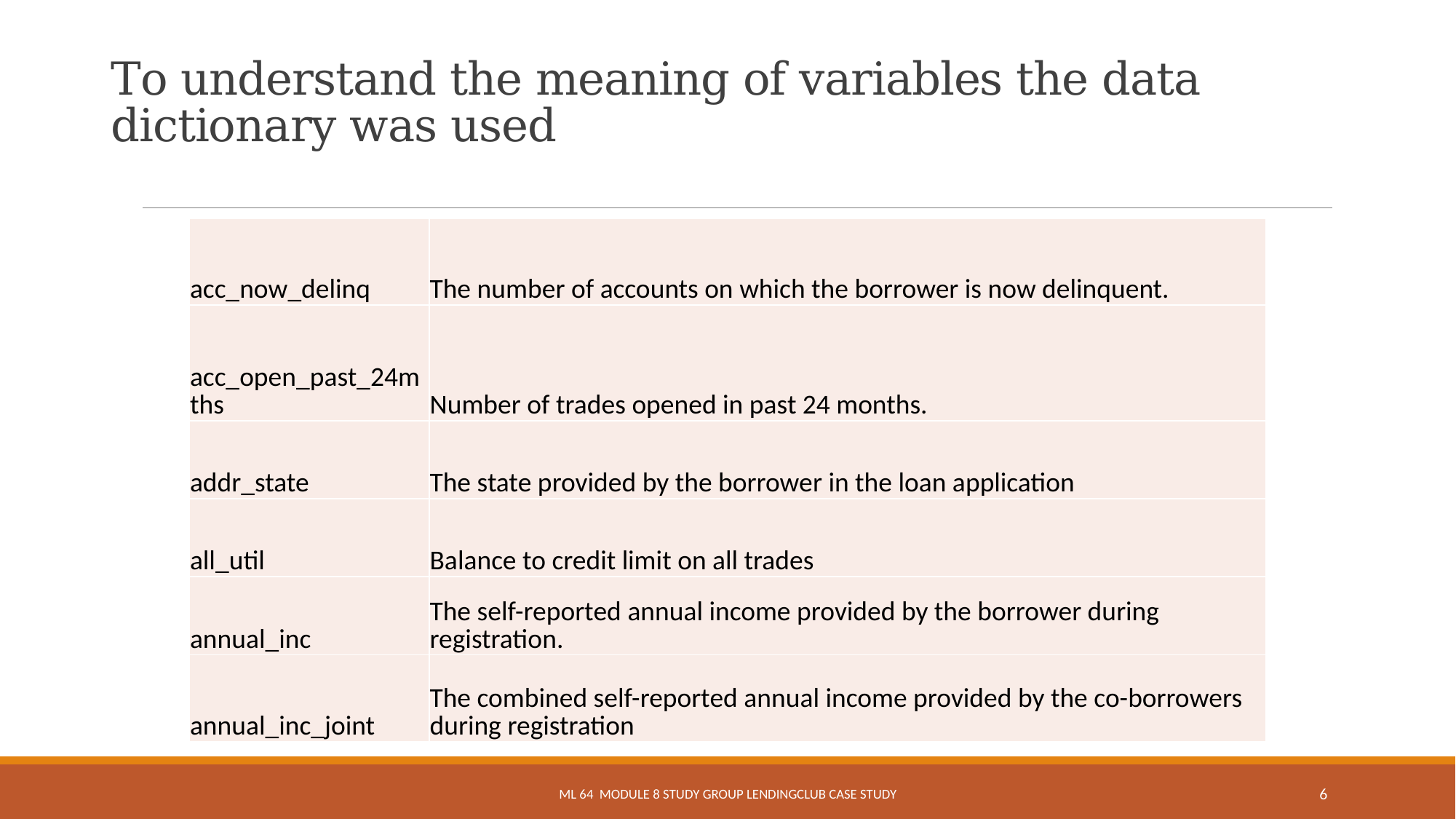

# To understand the meaning of variables the data dictionary was used
| acc\_now\_delinq | The number of accounts on which the borrower is now delinquent. |
| --- | --- |
| acc\_open\_past\_24mths | Number of trades opened in past 24 months. |
| addr\_state | The state provided by the borrower in the loan application |
| all\_util | Balance to credit limit on all trades |
| annual\_inc | The self-reported annual income provided by the borrower during registration. |
| annual\_inc\_joint | The combined self-reported annual income provided by the co-borrowers during registration |
ML 64  Module 8 Study Group LendingCLub Case Study
6